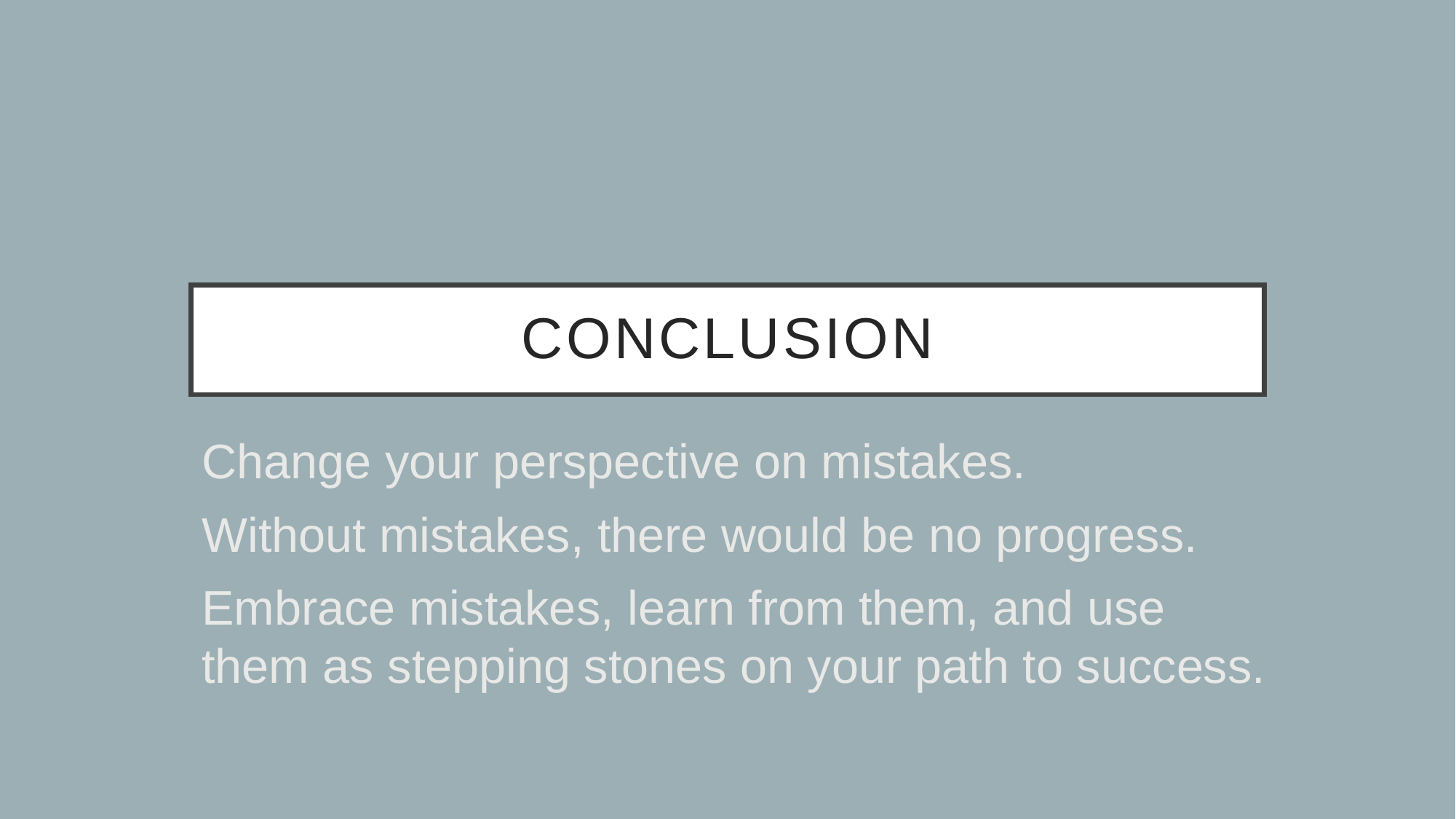

# Conclusion
Change your perspective on mistakes.
Without mistakes, there would be no progress.
Embrace mistakes, learn from them, and use them as stepping stones on your path to success.